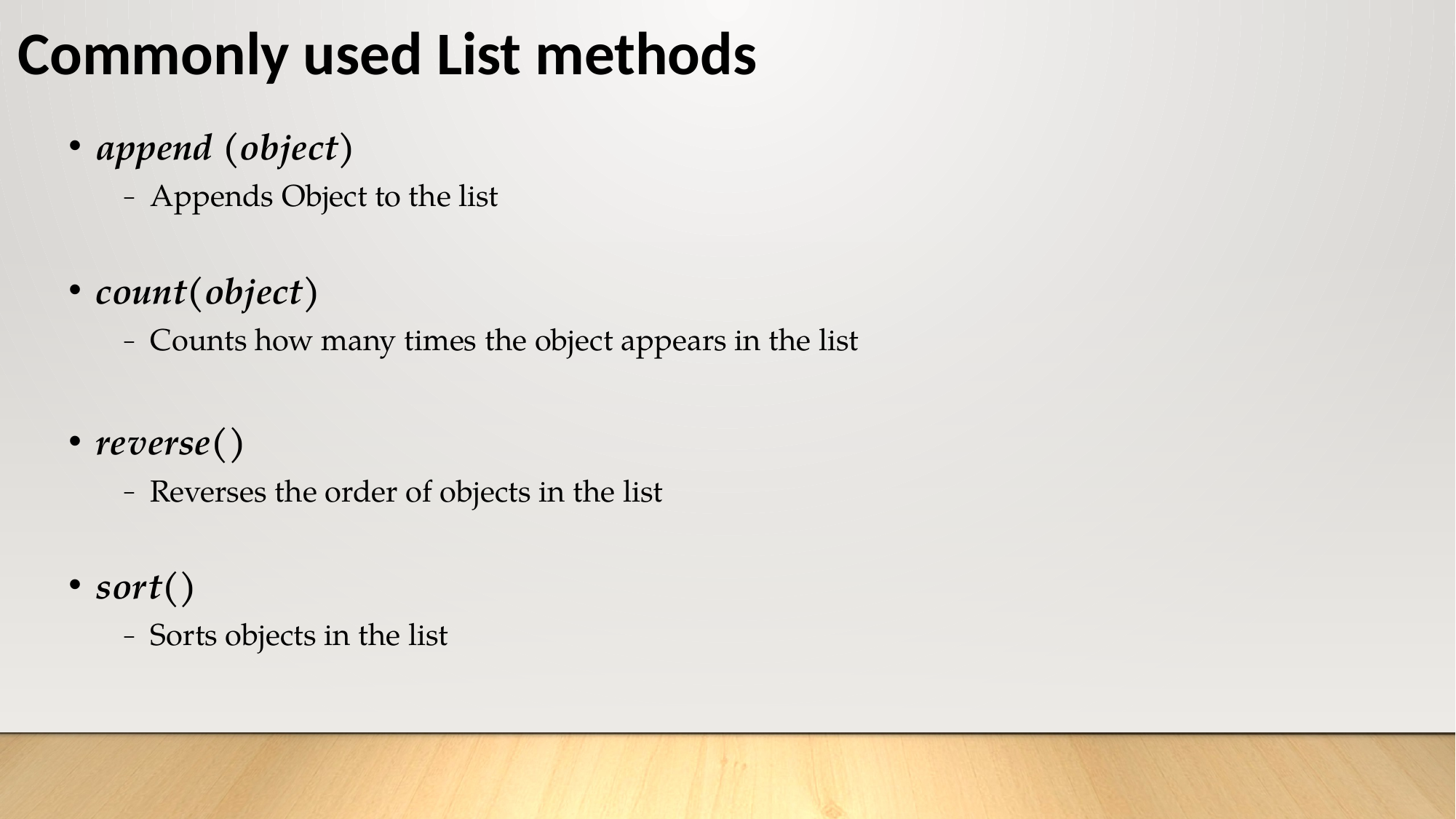

# Commonly used List methods
append (object)
Appends Object to the list

count(object)
Counts how many times the object appears in the list

reverse()
Reverses the order of objects in the list

sort()
Sorts objects in the list